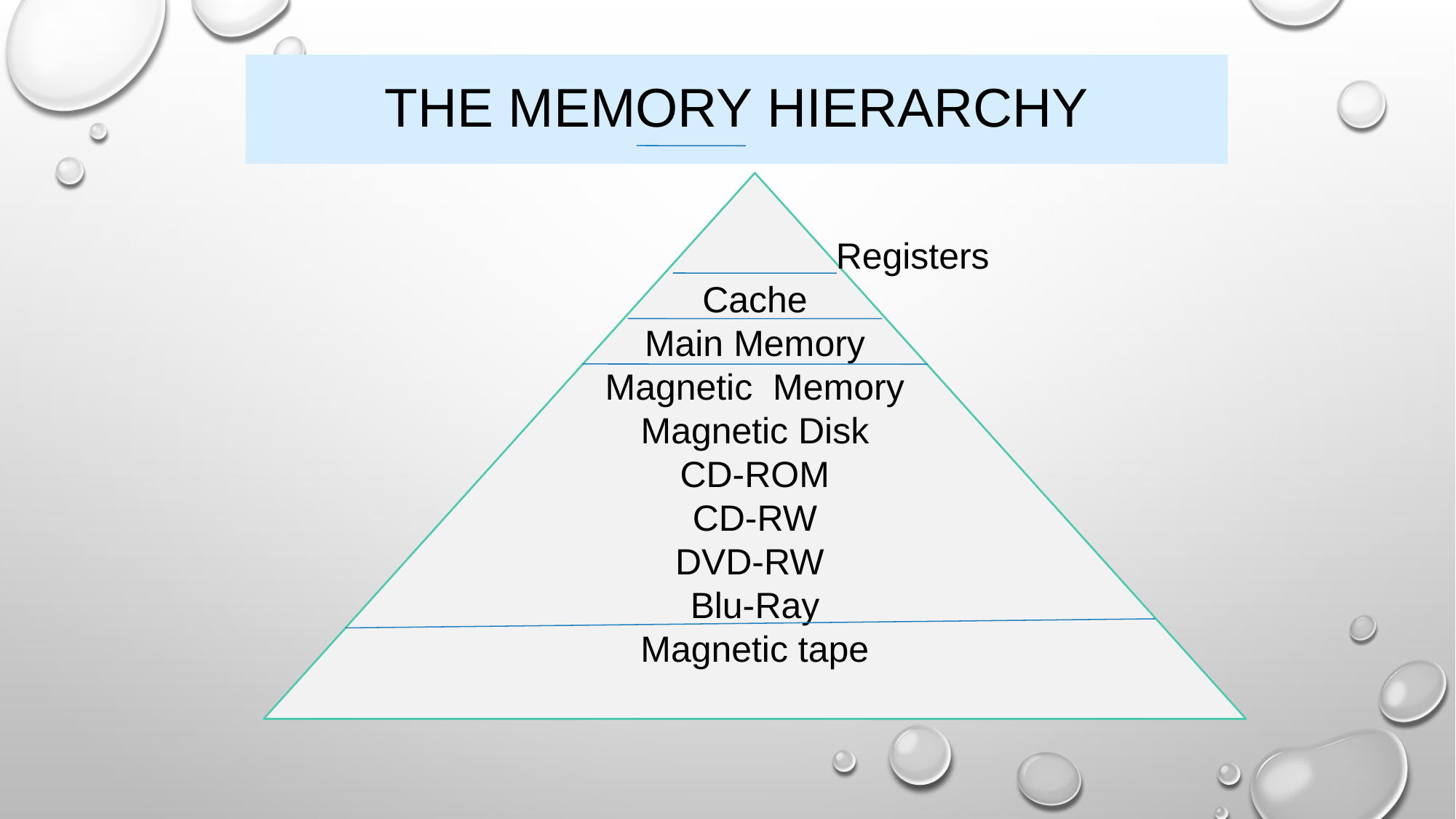

# THE MEMORY HIERARCHY

                                                                              Registers
Cache
Main Memory
Magnetic  Memory
Magnetic Disk
CD-ROM
CD-RW
DVD-RW
Blu-Ray
Magnetic tape